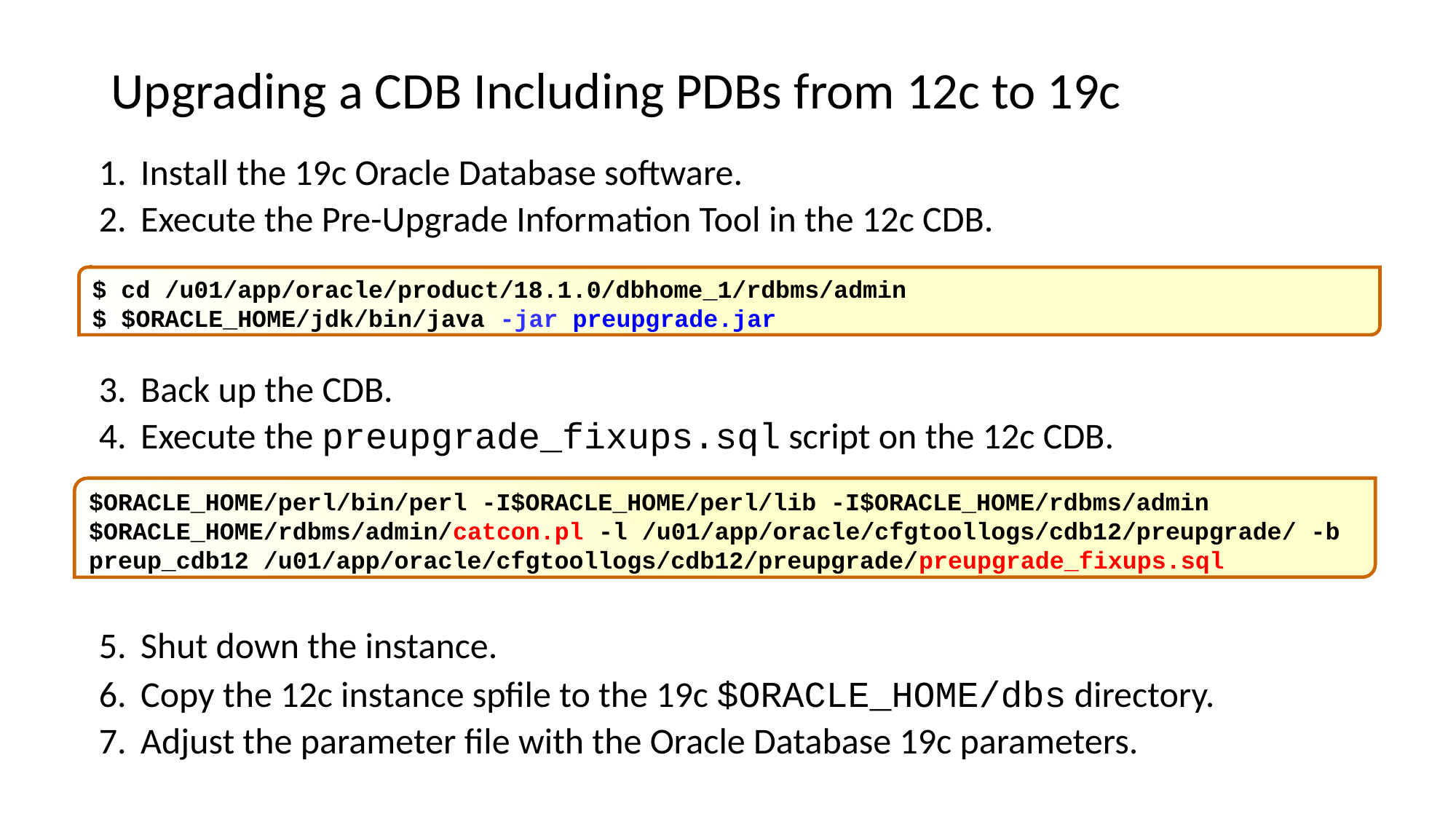

# Upgrading a CDB Including PDBs from 12c to 19c
Install the 19c Oracle Database software.
Execute the Pre-Upgrade Information Tool in the 12c CDB.

Back up the CDB.
Execute the preupgrade_fixups.sql script on the 12c CDB.

Shut down the instance.
Copy the 12c instance spfile to the 19c $ORACLE_HOME/dbs directory.
Adjust the parameter file with the Oracle Database 19c parameters.
$ cd /u01/app/oracle/product/18.1.0/dbhome_1/rdbms/admin
$ $ORACLE_HOME/jdk/bin/java -jar preupgrade.jar
$ORACLE_HOME/perl/bin/perl -I$ORACLE_HOME/perl/lib -I$ORACLE_HOME/rdbms/admin $ORACLE_HOME/rdbms/admin/catcon.pl -l /u01/app/oracle/cfgtoollogs/cdb12/preupgrade/ -b preup_cdb12 /u01/app/oracle/cfgtoollogs/cdb12/preupgrade/preupgrade_fixups.sql